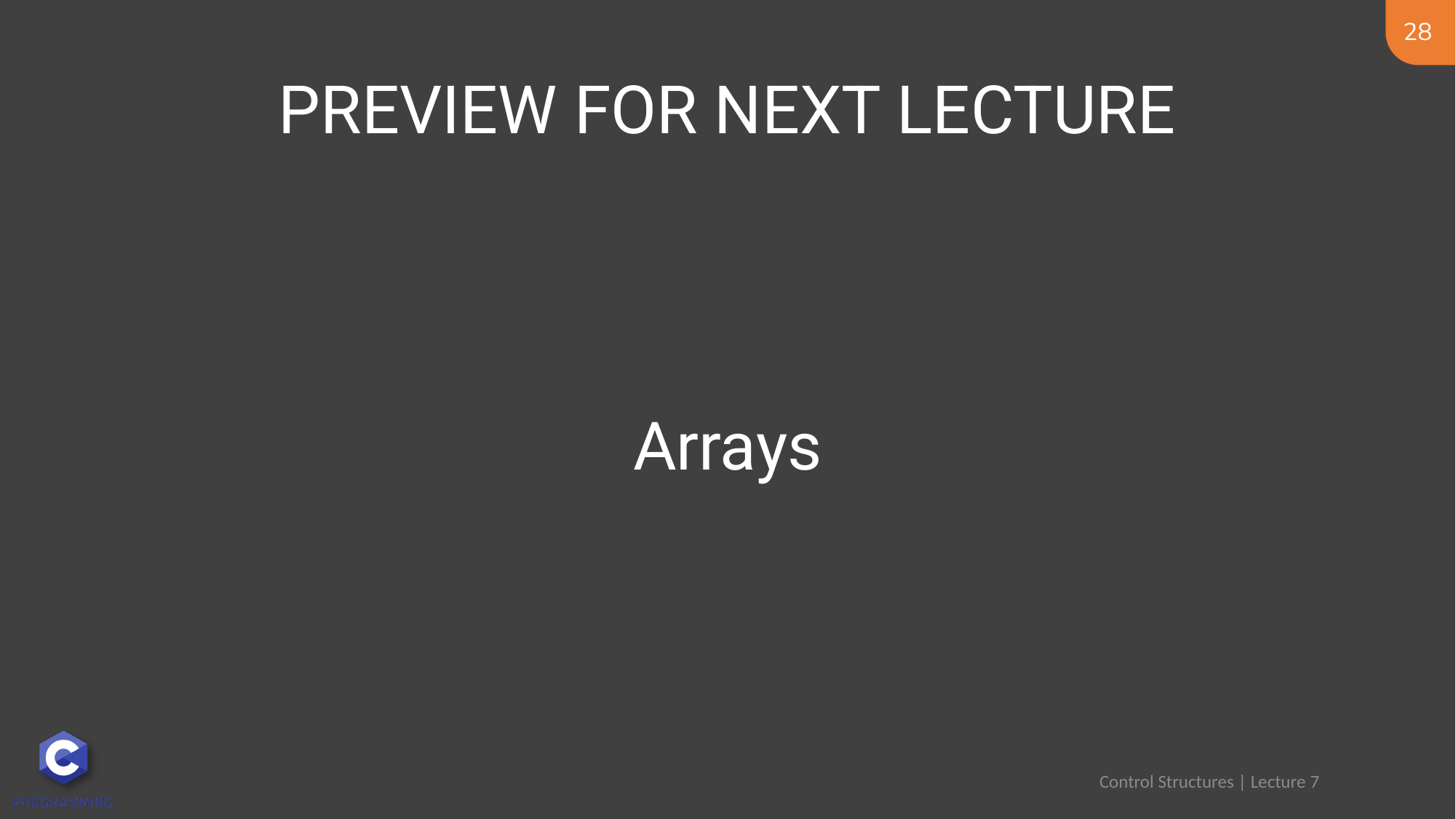

28
# Arrays
Control Structures | Lecture 7